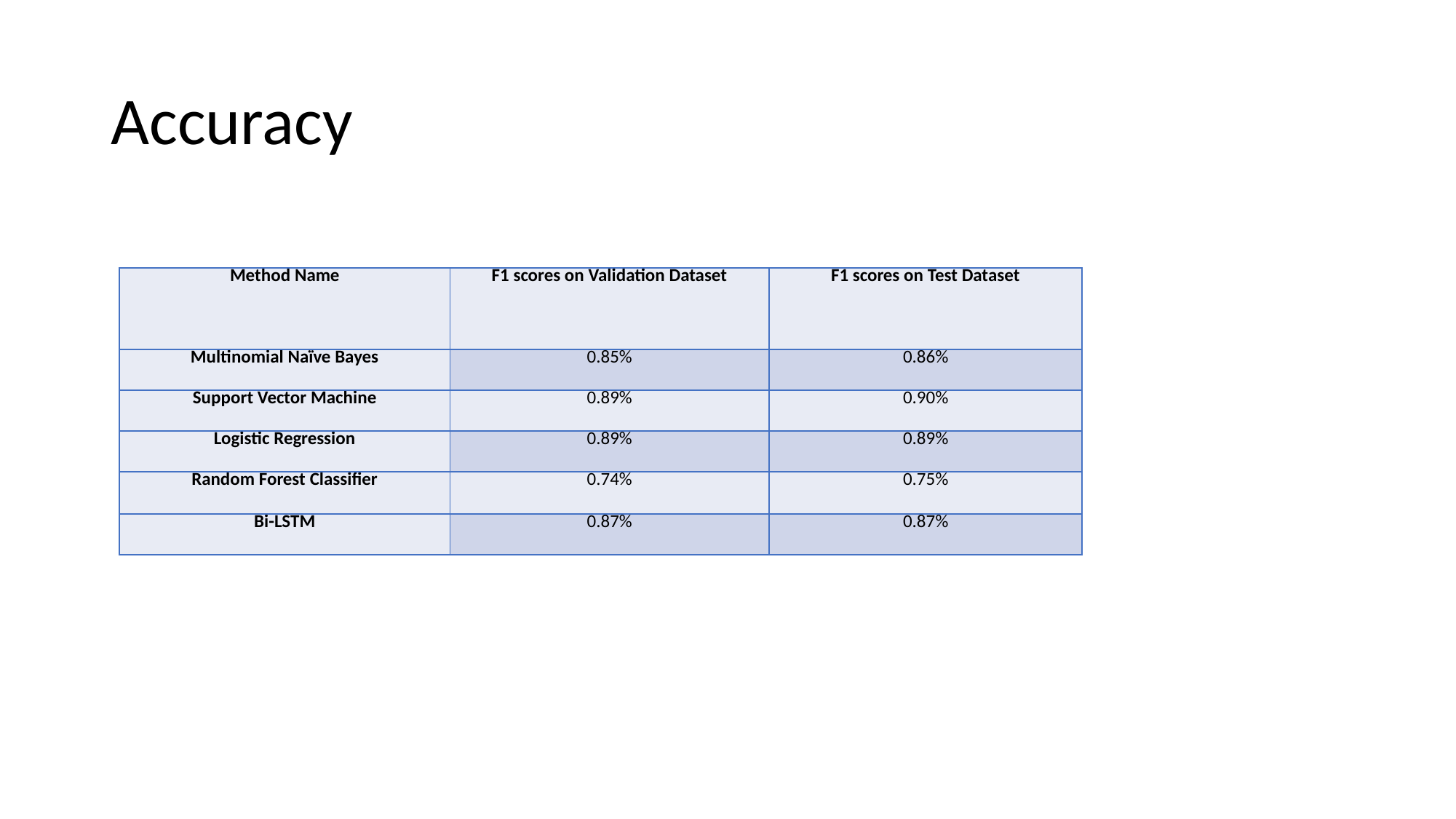

# Accuracy
| Method Name | F1 scores on Validation Dataset | F1 scores on Test Dataset |
| --- | --- | --- |
| Multinomial Naïve Bayes | 0.85% | 0.86% |
| Support Vector Machine | 0.89% | 0.90% |
| Logistic Regression | 0.89% | 0.89% |
| Random Forest Classifier | 0.74% | 0.75% |
| Bi-LSTM | 0.87% | 0.87% |